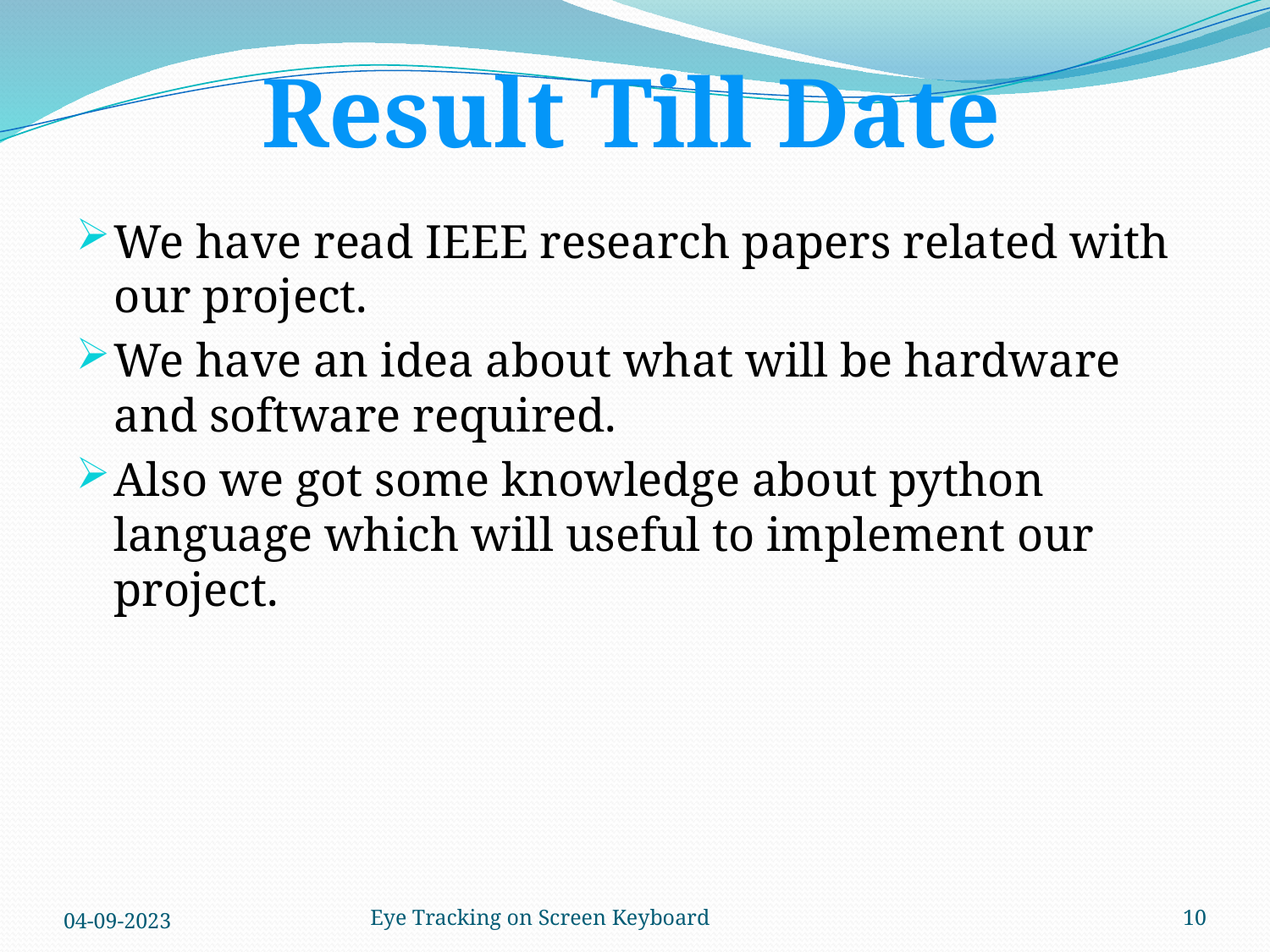

Result Till Date
We have read IEEE research papers related with our project.
We have an idea about what will be hardware and software required.
Also we got some knowledge about python language which will useful to implement our project.

04-09-2023
Eye Tracking on Screen Keyboard
10